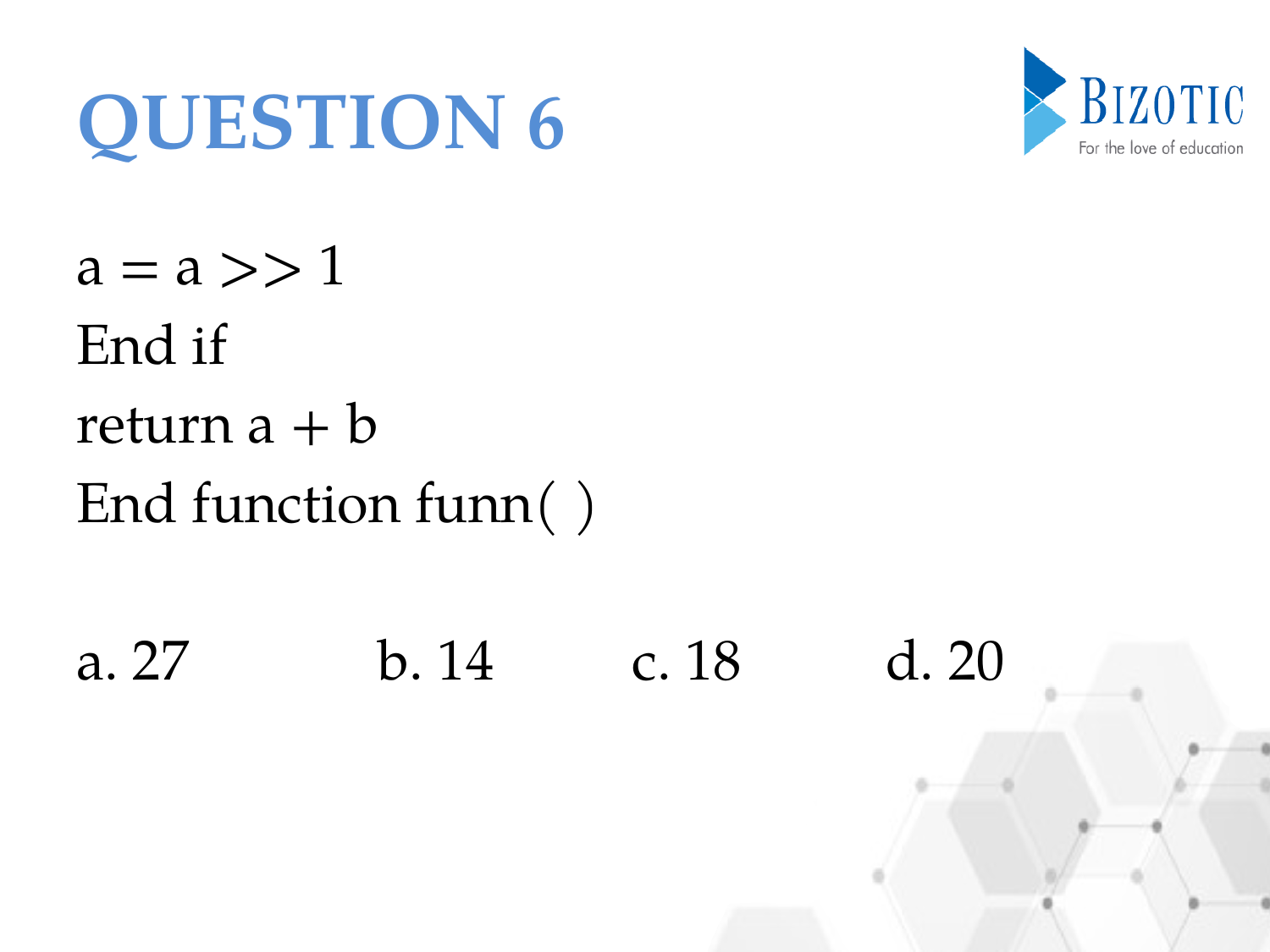

# QUESTION 6
a = a >> 1
End if
return a + b
End function funn( )

a. 27		b. 14		c. 18		d. 20